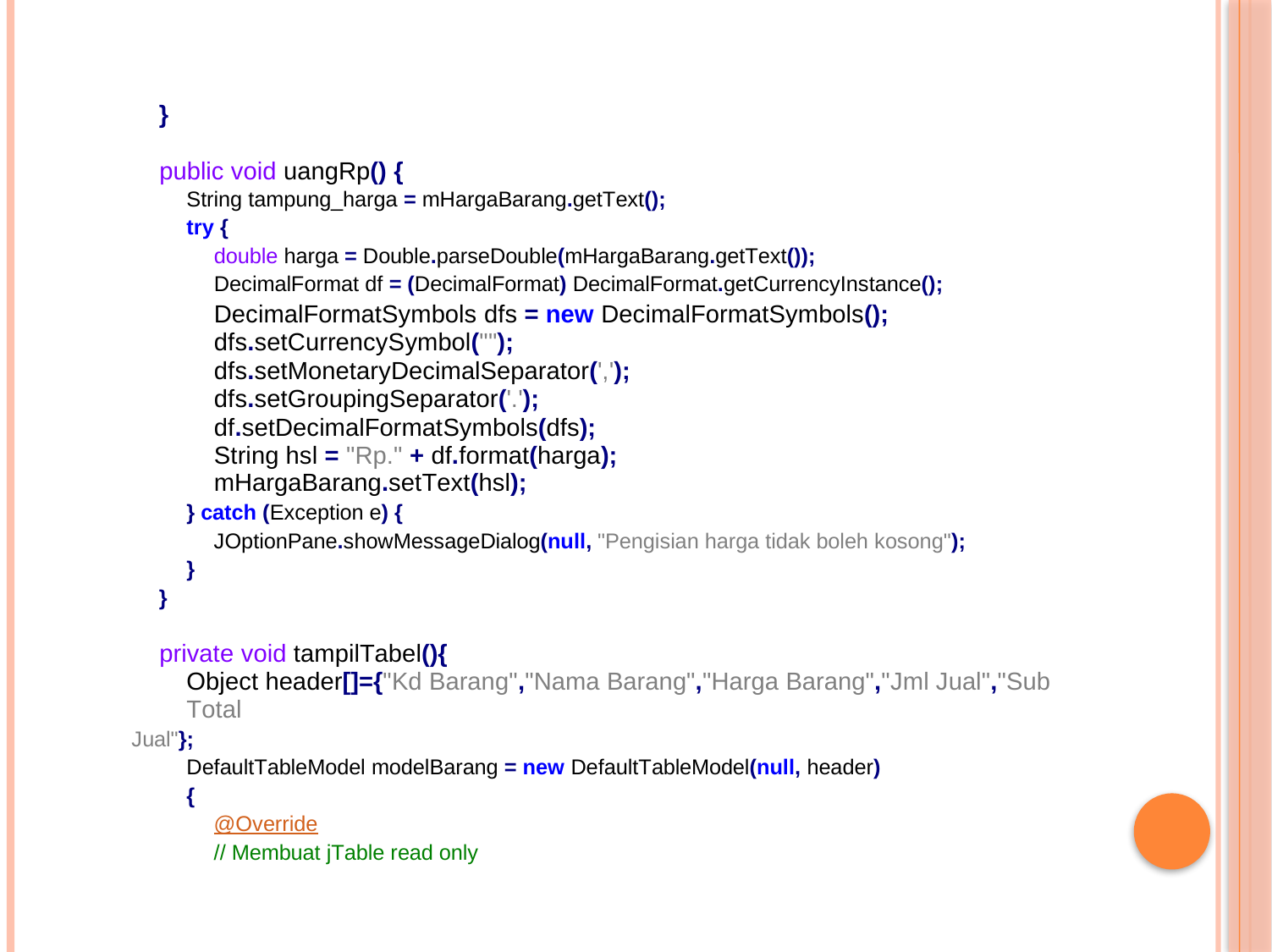

}
public void uangRp() {
String tampung_harga = mHargaBarang.getText();
try {
double harga = Double.parseDouble(mHargaBarang.getText());
DecimalFormat df = (DecimalFormat) DecimalFormat.getCurrencyInstance();
DecimalFormatSymbols dfs = new DecimalFormatSymbols(); dfs.setCurrencySymbol(""); dfs.setMonetaryDecimalSeparator(','); dfs.setGroupingSeparator('.'); df.setDecimalFormatSymbols(dfs);
String hsl = "Rp." + df.format(harga);
mHargaBarang.setText(hsl);
} catch (Exception e) {
JOptionPane.showMessageDialog(null, "Pengisian harga tidak boleh kosong");
}
}
private void tampilTabel(){
Object header[]={"Kd Barang","Nama Barang","Harga Barang","Jml Jual","Sub Total
Jual"};
DefaultTableModel modelBarang = new DefaultTableModel(null, header)
{
@Override
// Membuat jTable read only